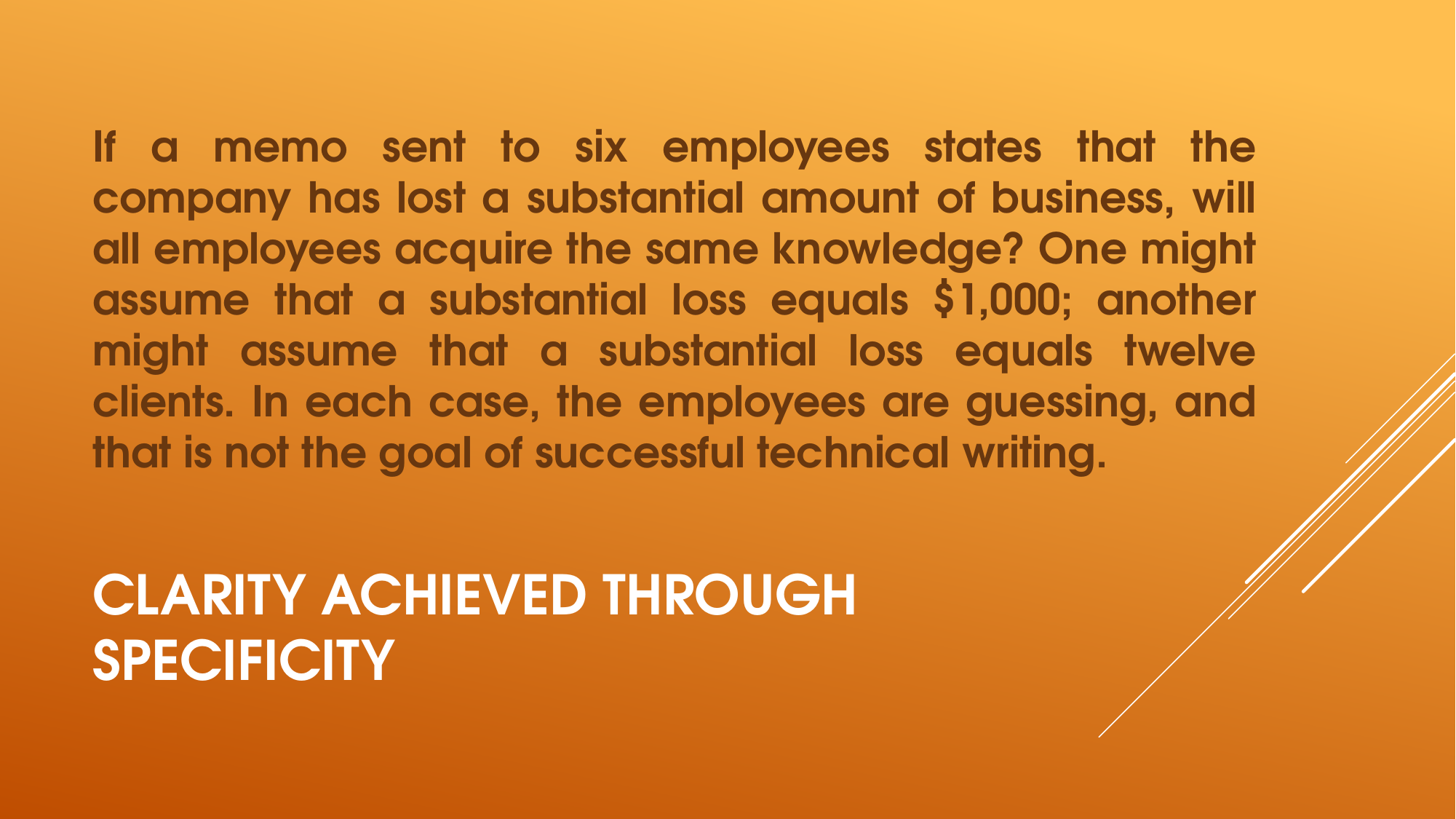

If a memo sent to six employees states that the company has lost a substantial amount of business, will all employees acquire the same knowledge? One might assume that a substantial loss equals $1,000; another might assume that a substantial loss equals twelve clients. In each case, the employees are guessing, and that is not the goal of successful technical writing.
# Clarity achieved through specificity